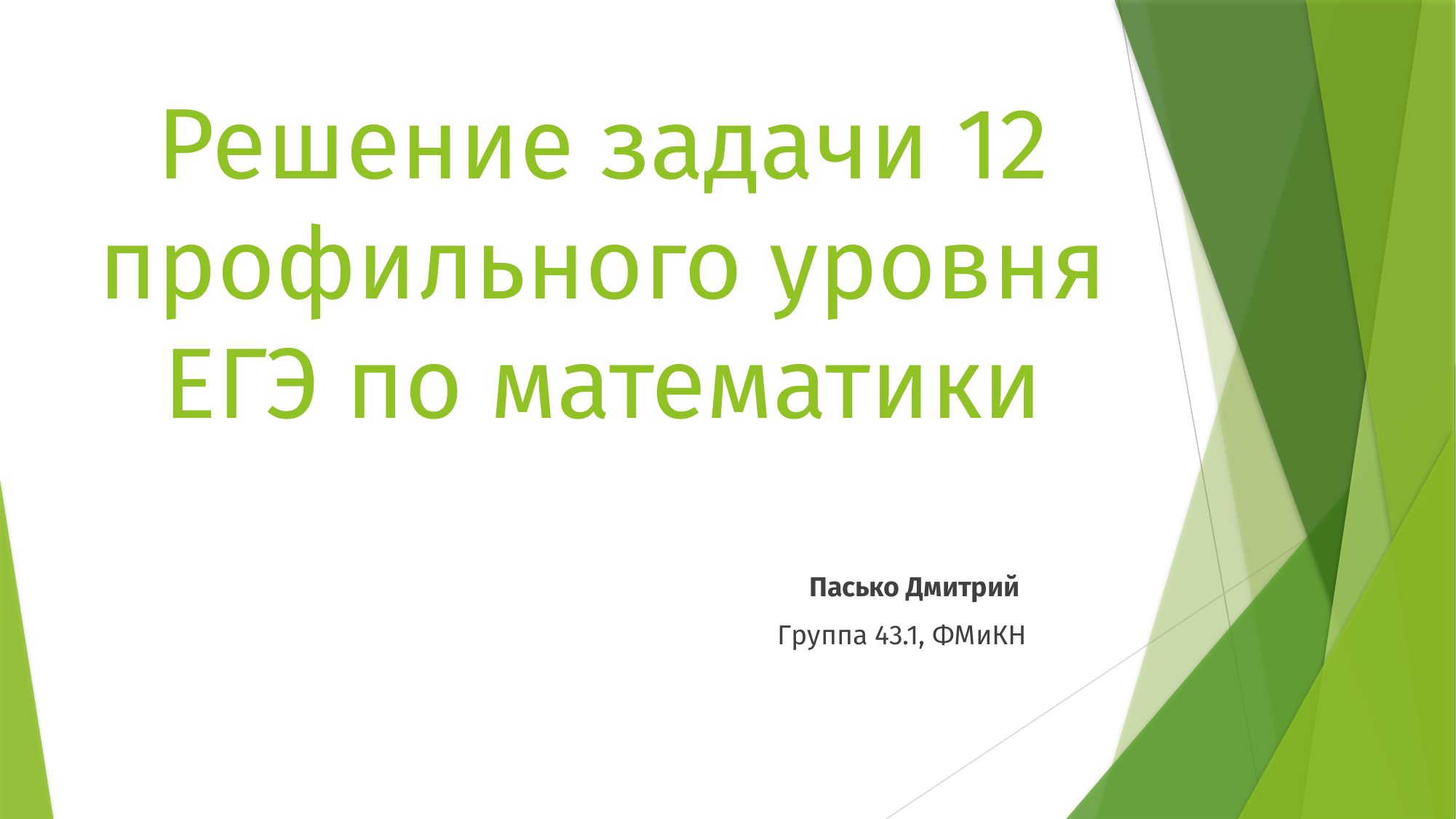

# Решение задачи 12 профильного уровня ЕГЭ по математики
Пасько Дмитрий
Группа 43.1, ФМиКН